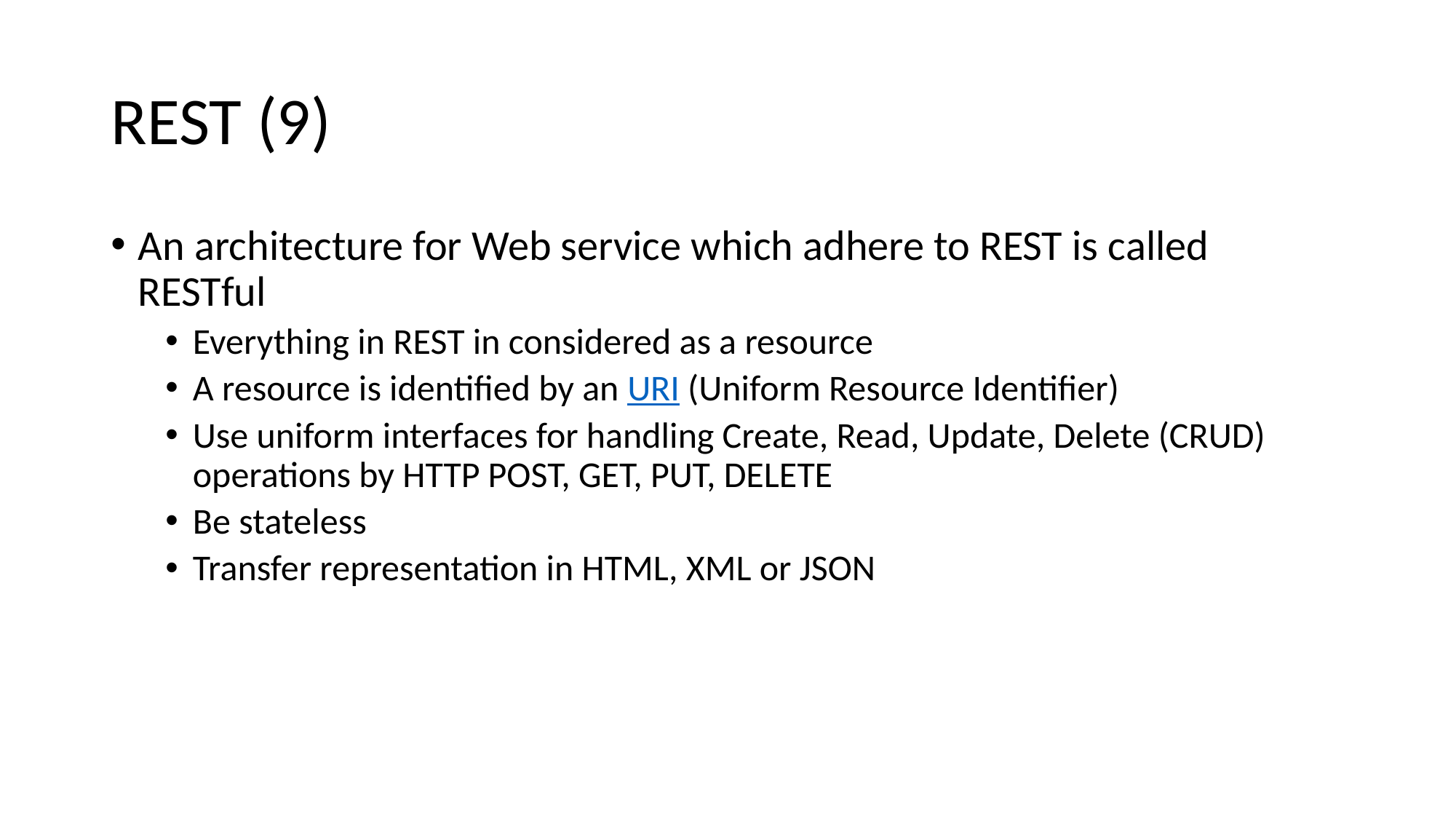

# REST (9)
An architecture for Web service which adhere to REST is called RESTful
Everything in REST in considered as a resource
A resource is identified by an URI (Uniform Resource Identifier)
Use uniform interfaces for handling Create, Read, Update, Delete (CRUD) operations by HTTP POST, GET, PUT, DELETE
Be stateless
Transfer representation in HTML, XML or JSON